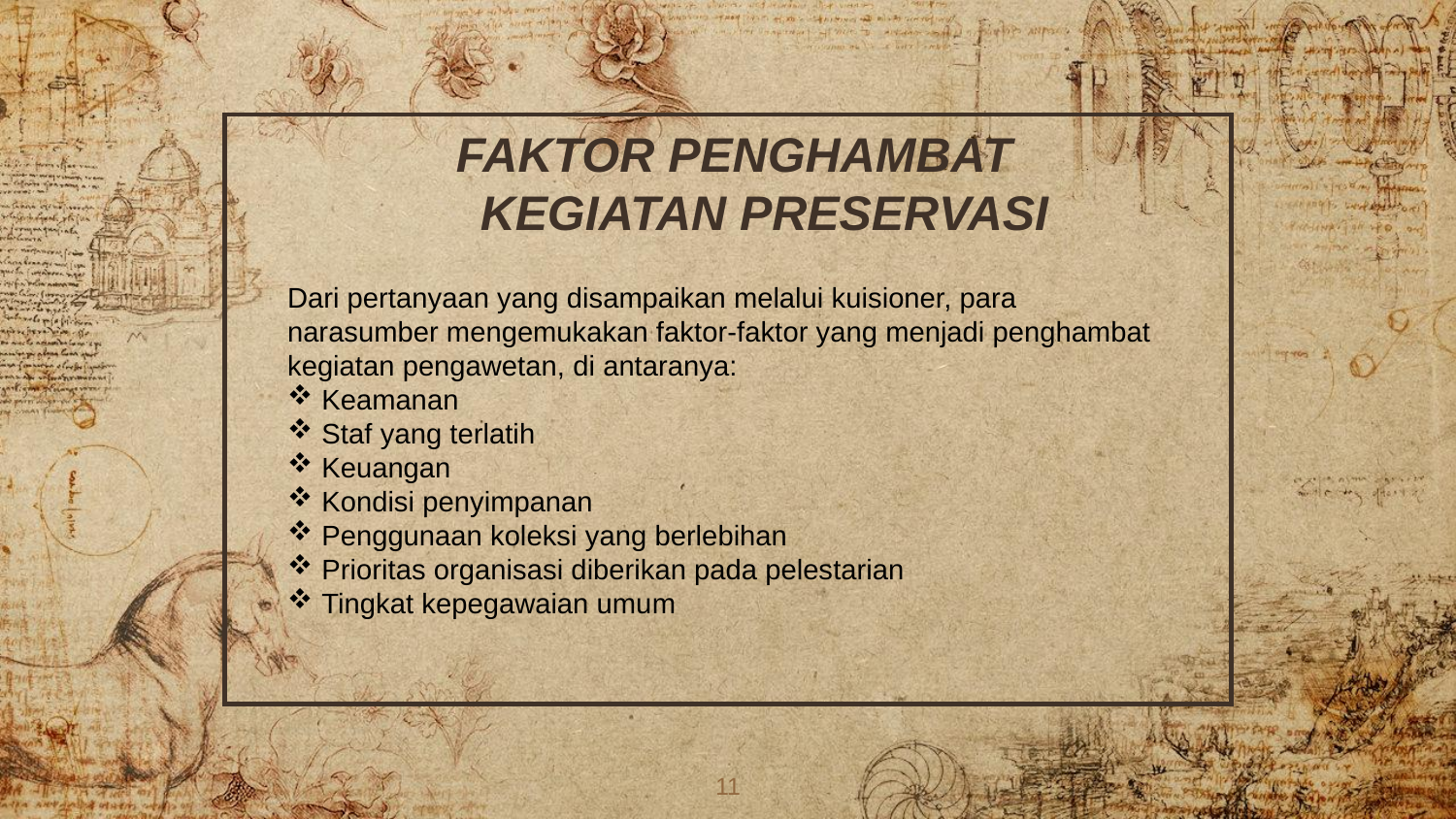

FAKTOR PENGHAMBAT KEGIATAN PRESERVASI
Dari pertanyaan yang disampaikan melalui kuisioner, para narasumber mengemukakan faktor-faktor yang menjadi penghambat kegiatan pengawetan, di antaranya:
Keamanan
Staf yang terlatih
Keuangan
Kondisi penyimpanan
Penggunaan koleksi yang berlebihan
Prioritas organisasi diberikan pada pelestarian
Tingkat kepegawaian umum
11